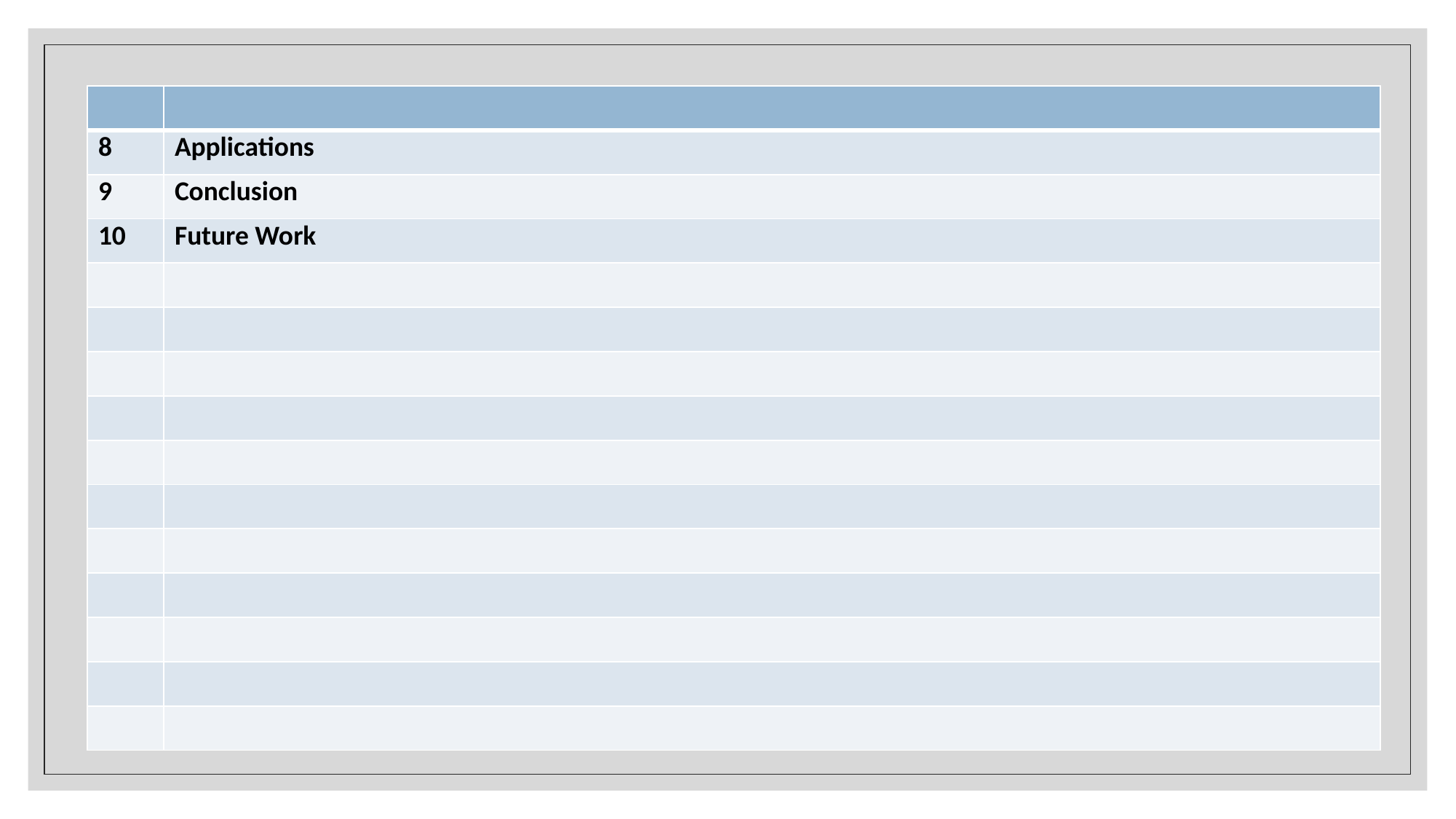

|  |  |
| --- | --- |
| 8 | Applications |
| 9 | Conclusion |
| 10 | Future Work |
|  |  |
|  |  |
|  |  |
|  |  |
|  |  |
|  |  |
|  |  |
|  |  |
|  |  |
|  |  |
|  |  |